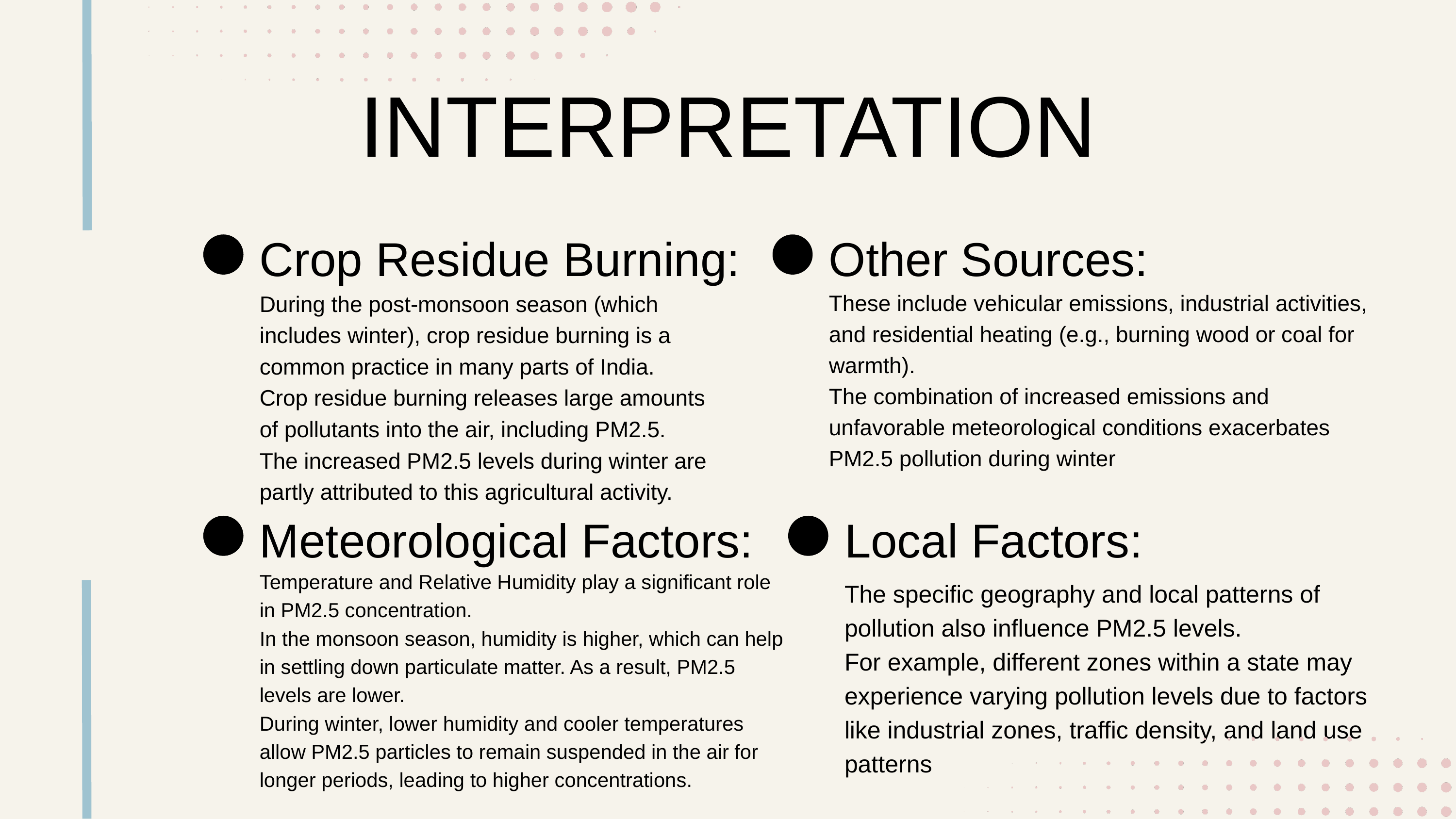

INTERPRETATION
Other Sources:

Crop Residue Burning:

These include vehicular emissions, industrial activities, and residential heating (e.g., burning wood or coal for warmth).
The combination of increased emissions and unfavorable meteorological conditions exacerbates PM2.5 pollution during winter

During the post-monsoon season (which includes winter), crop residue burning is a common practice in many parts of India.
Crop residue burning releases large amounts of pollutants into the air, including PM2.5.
The increased PM2.5 levels during winter are partly attributed to this agricultural activity.

Meteorological Factors:

Local Factors:

Temperature and Relative Humidity play a significant role in PM2.5 concentration.
In the monsoon season, humidity is higher, which can help in settling down particulate matter. As a result, PM2.5 levels are lower.
During winter, lower humidity and cooler temperatures allow PM2.5 particles to remain suspended in the air for longer periods, leading to higher concentrations.

The specific geography and local patterns of pollution also influence PM2.5 levels.
For example, different zones within a state may experience varying pollution levels due to factors like industrial zones, traffic density, and land use patterns